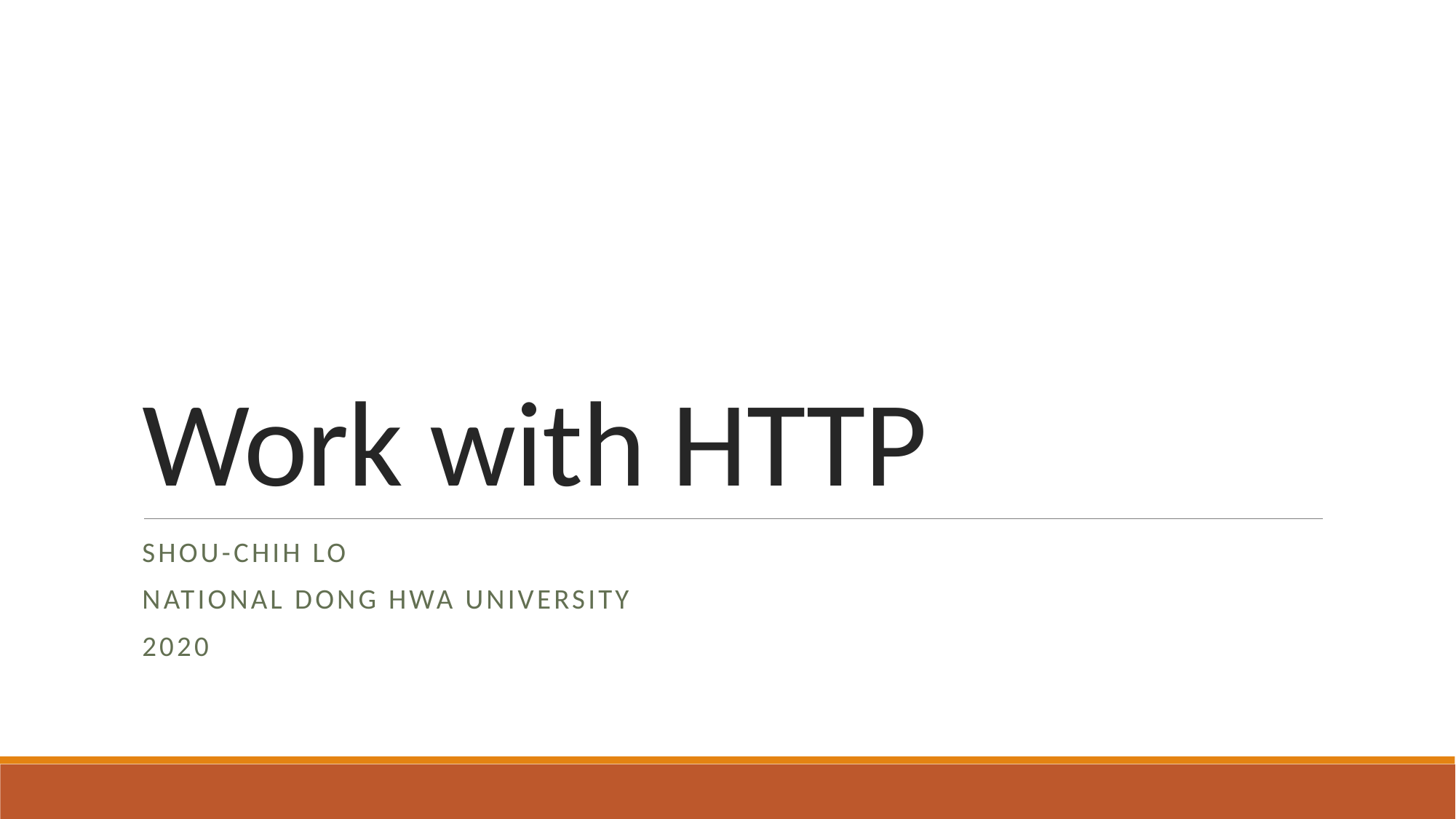

# Work with HTTP
Shou-Chih Lo
National dong hwa university
2020